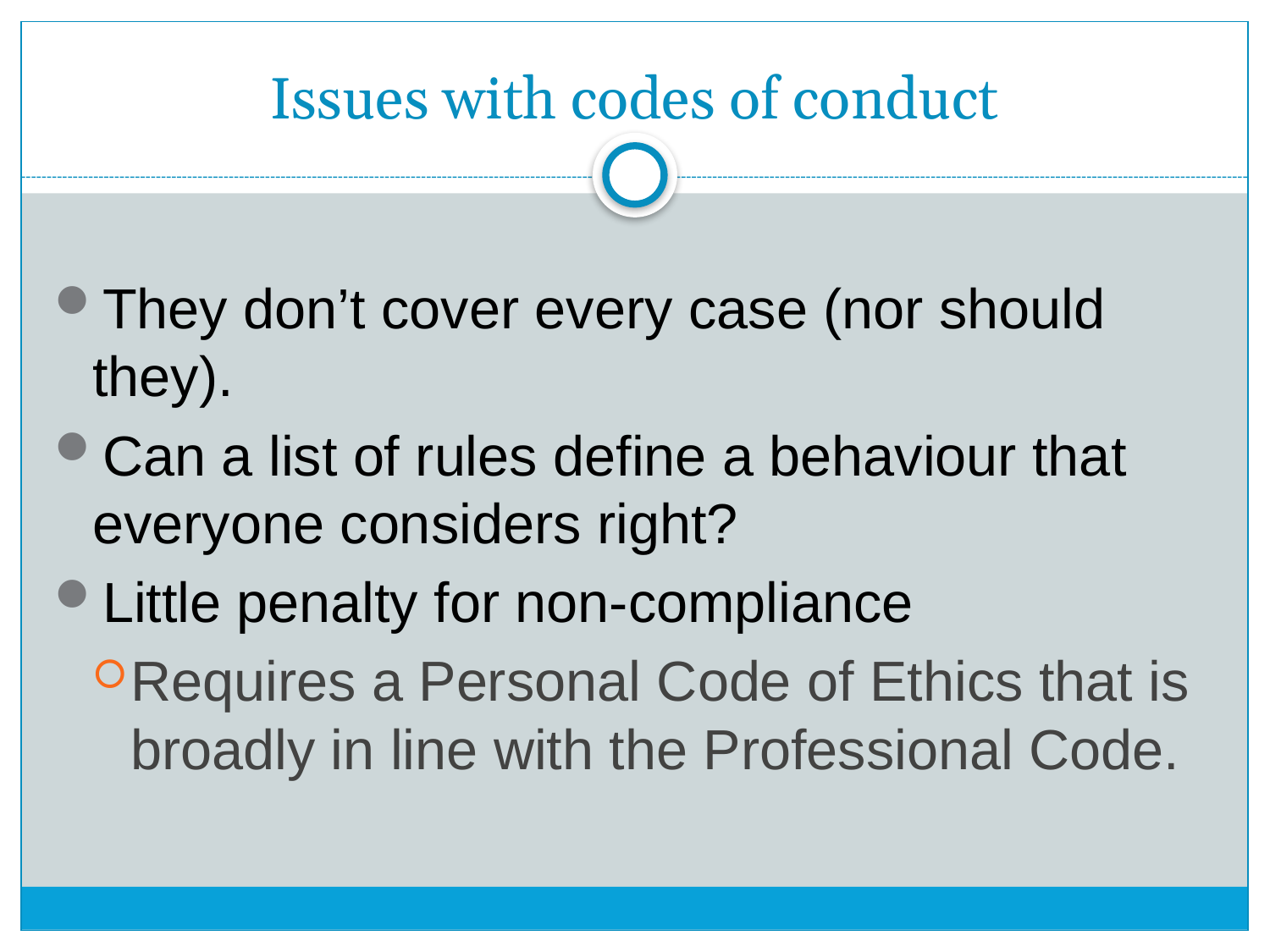

# Issues with codes of conduct
They don’t cover every case (nor should they).
Can a list of rules define a behaviour that everyone considers right?
Little penalty for non-compliance
Requires a Personal Code of Ethics that is broadly in line with the Professional Code.